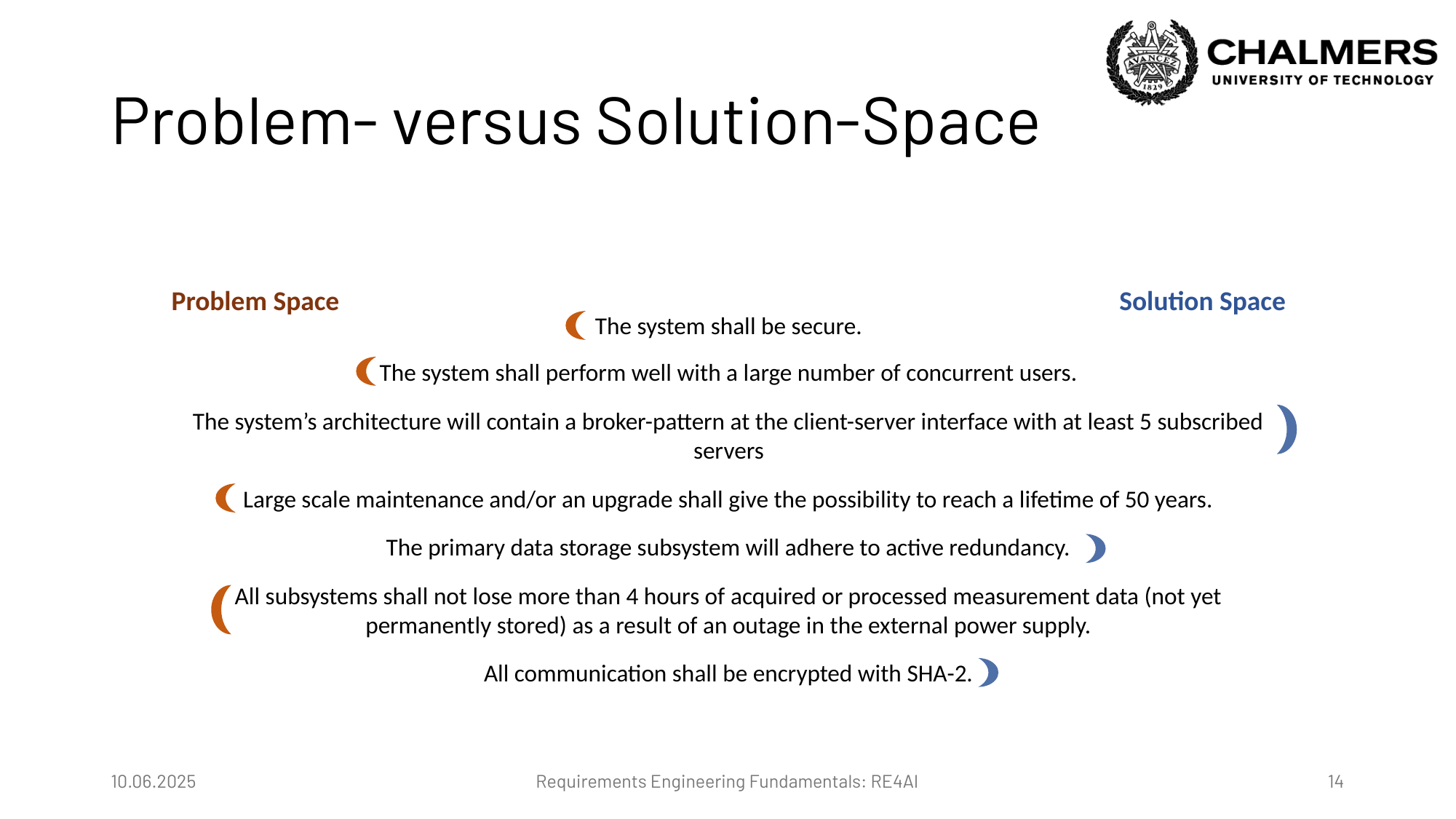

# Problem- versus Solution-Space
Problem Space
Solution Space
The system shall be secure.

The system shall perform well with a large number of concurrent users.

The system’s architecture will contain a broker-pattern at the client-server interface with at least 5 subscribed servers

Large scale maintenance and/or an upgrade shall give the possibility to reach a lifetime of 50 years.

The primary data storage subsystem will adhere to active redundancy.

All subsystems shall not lose more than 4 hours of acquired or processed measurement data (not yet permanently stored) as a result of an outage in the external power supply.

All communication shall be encrypted with SHA-2.

10.06.2025
Requirements Engineering Fundamentals: RE4AI
14